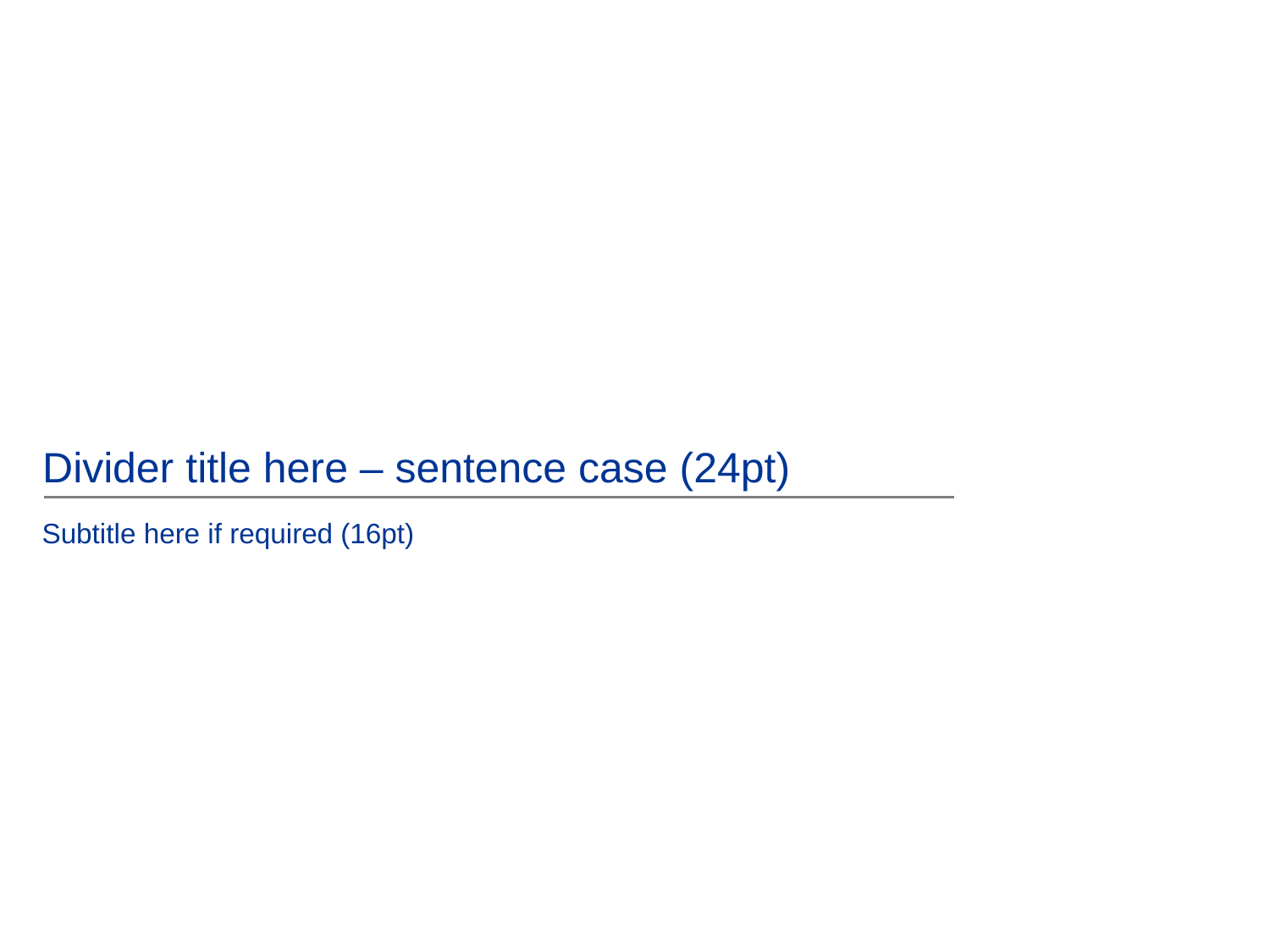

# Divider title here – sentence case (24pt)
Subtitle here if required (16pt)